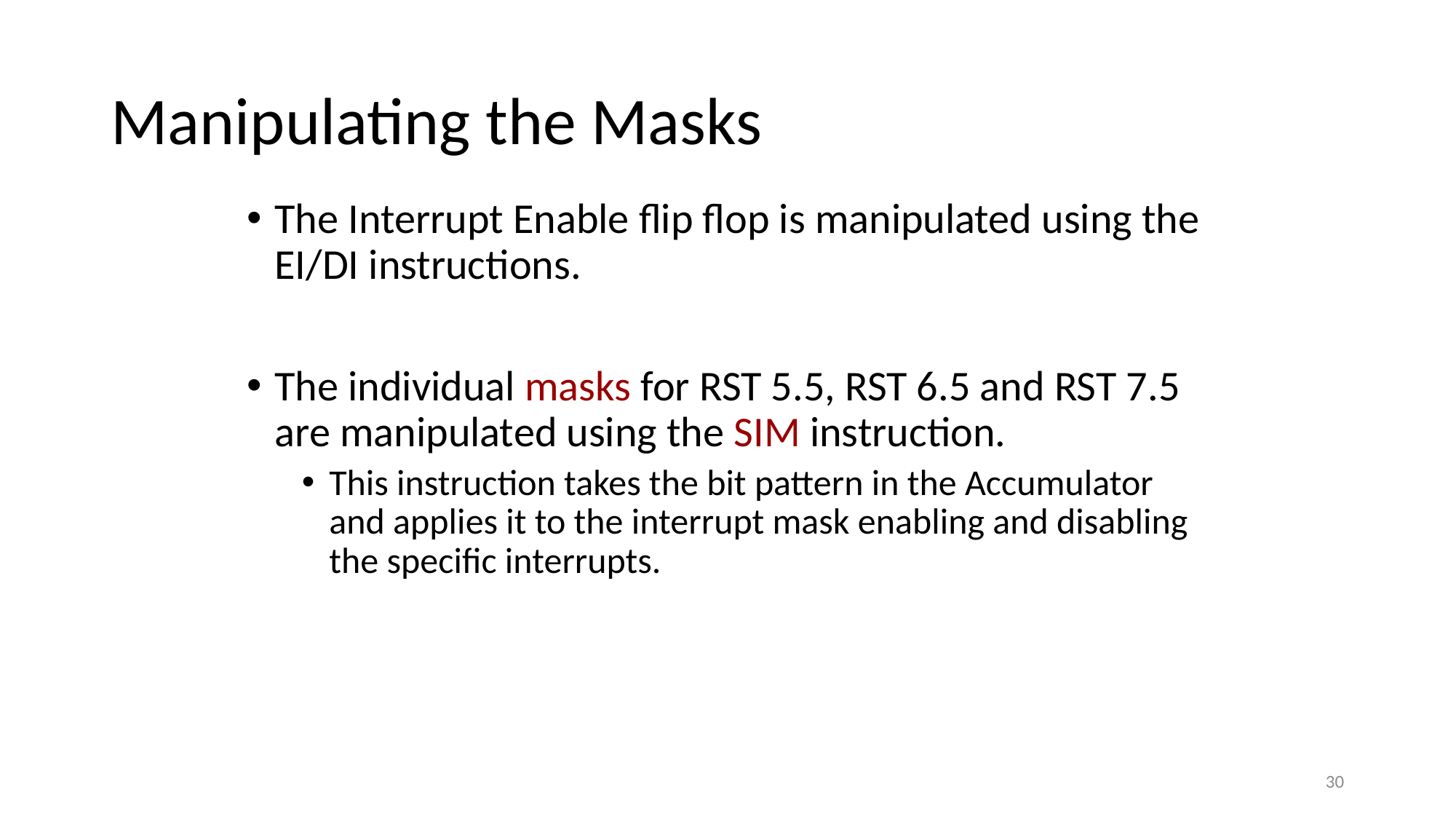

# Manipulating the Masks
The Interrupt Enable flip flop is manipulated using the EI/DI instructions.

The individual masks for RST 5.5, RST 6.5 and RST 7.5 are manipulated using the SIM instruction.
This instruction takes the bit pattern in the Accumulator and applies it to the interrupt mask enabling and disabling the specific interrupts.

30